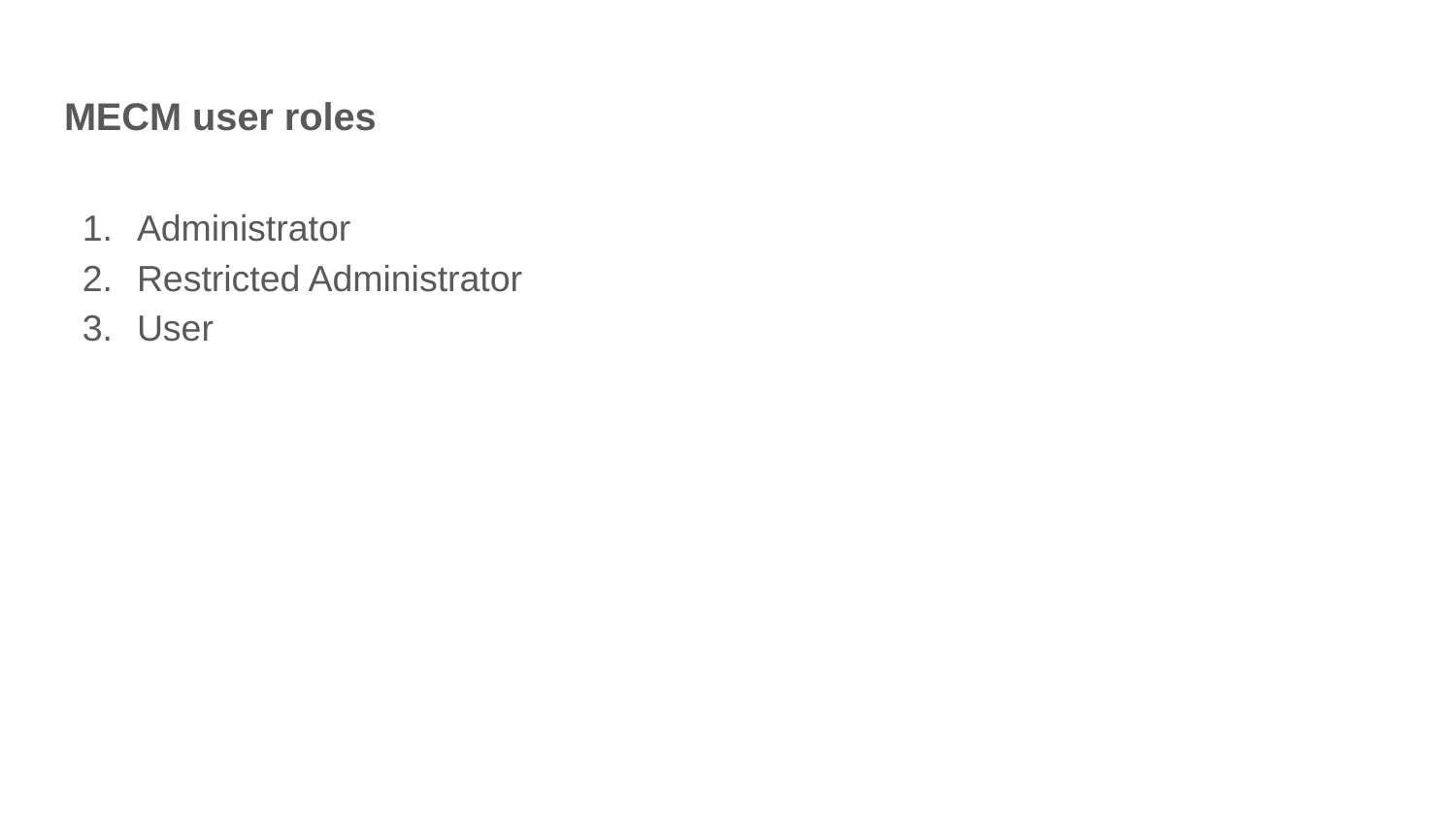

# MECM user roles
Administrator
Restricted Administrator
User